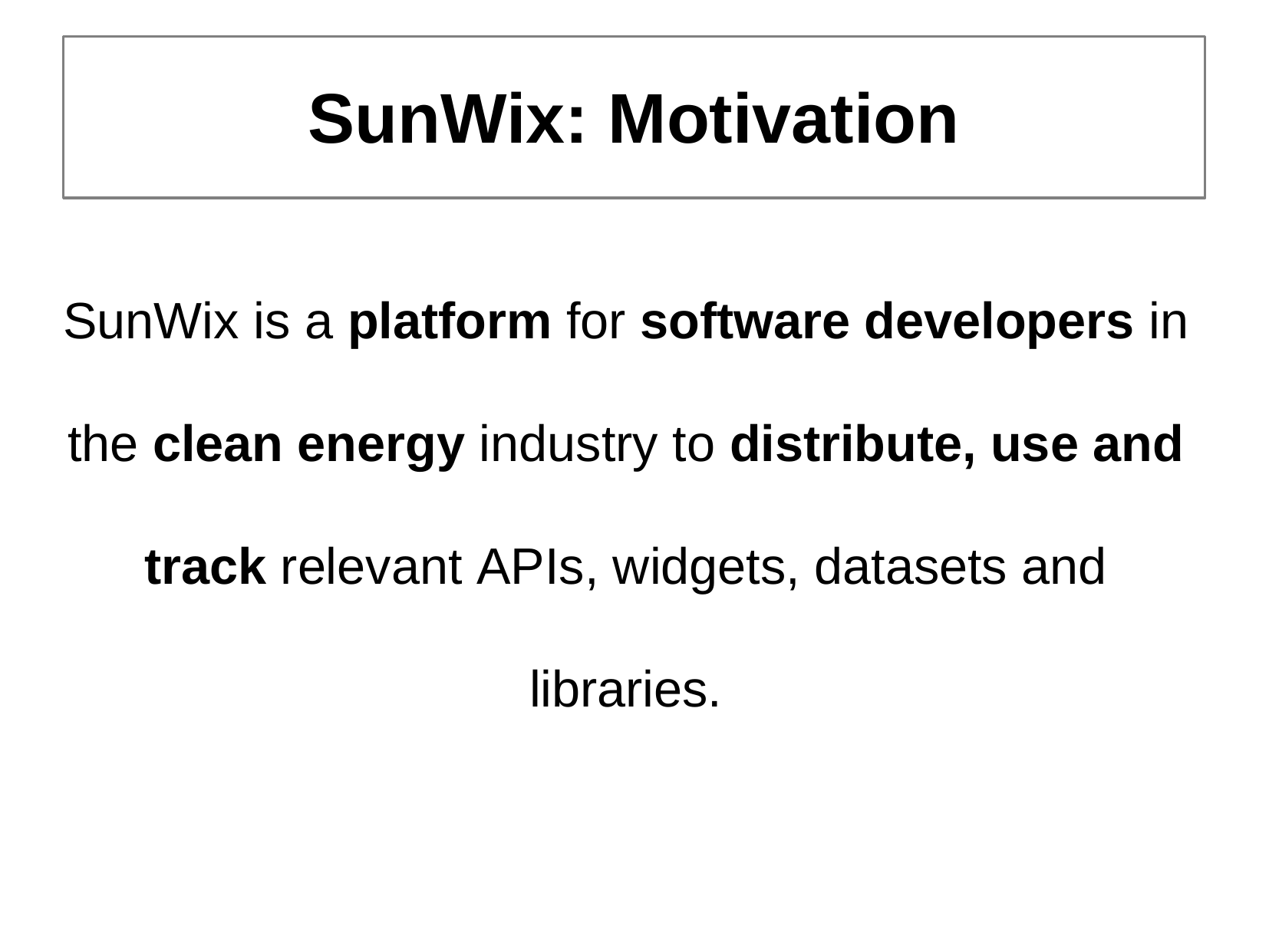

# SunWix: Motivation
SunWix is a platform for software developers in the clean energy industry to distribute, use and track relevant APIs, widgets, datasets and libraries.